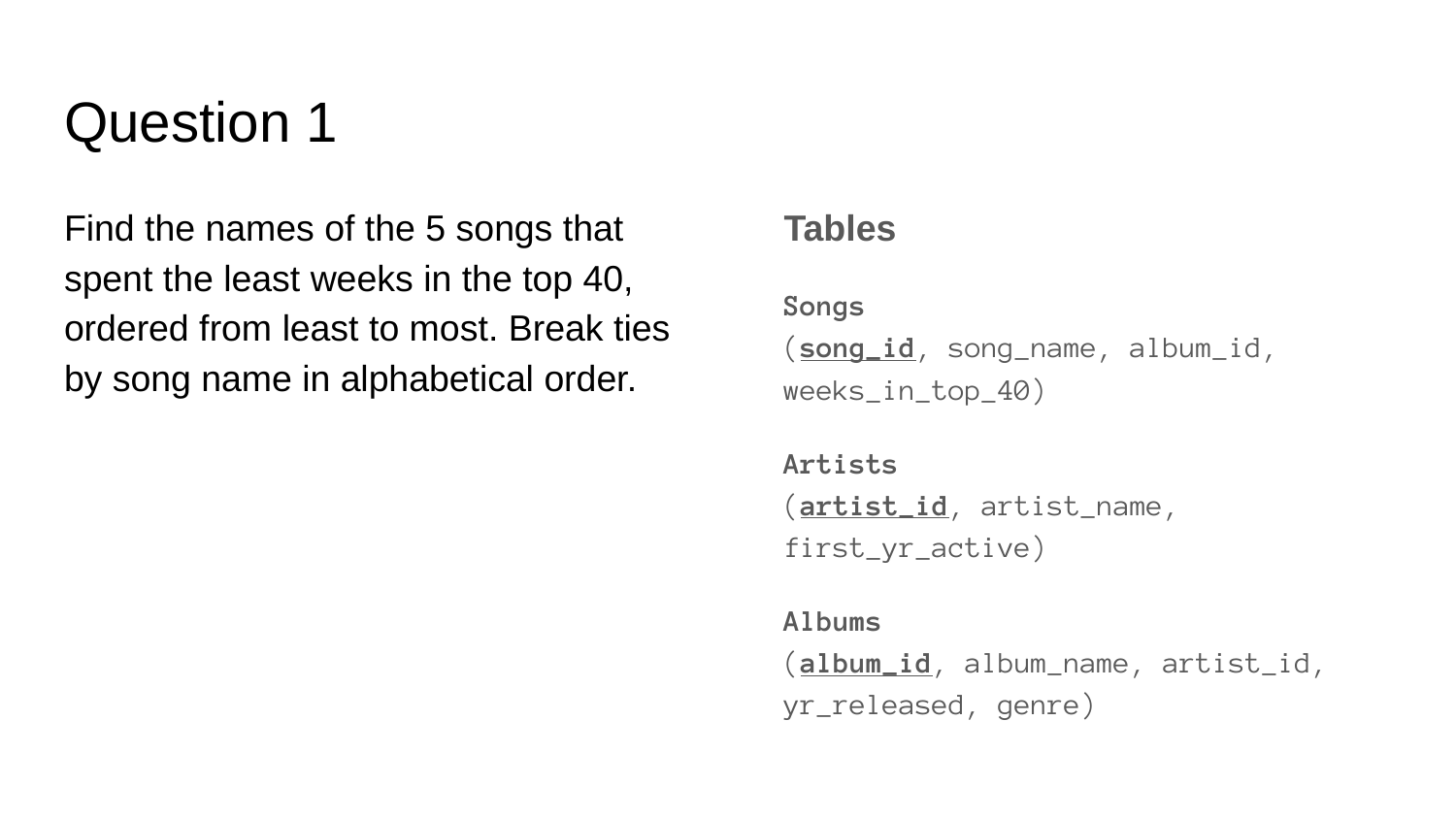

# Question 1
Find the names of the 5 songs that spent the least weeks in the top 40, ordered from least to most. Break ties by song name in alphabetical order.

Tables
Songs
(song_id, song_name, album_id, weeks_in_top_40)
Artists
(artist_id, artist_name, first_yr_active)
Albums
(album_id, album_name, artist_id, yr_released, genre)